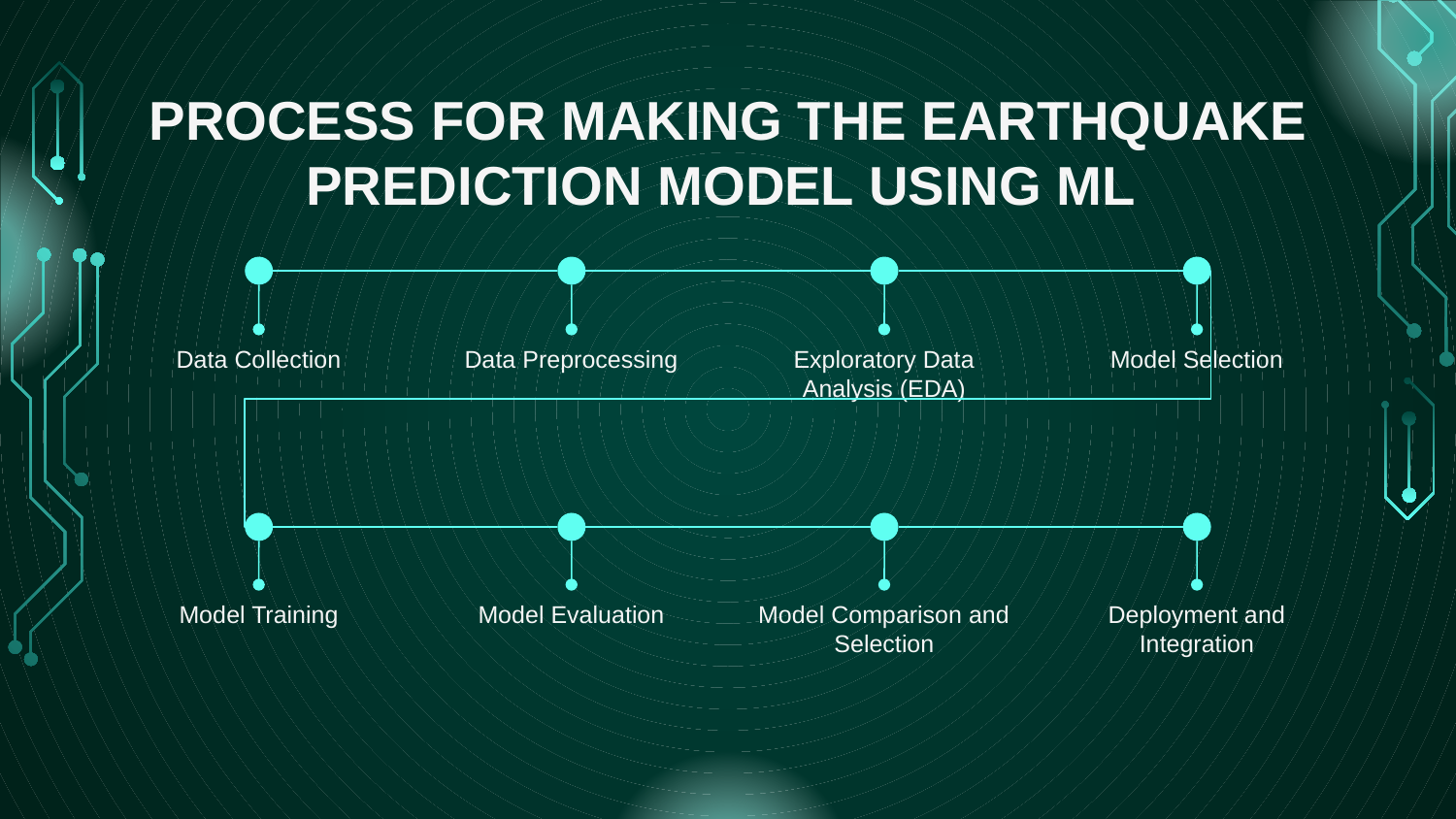

# PROCESS FOR MAKING THE EARTHQUAKE PREDICTION MODEL USING ML

Data Collection
Data Preprocessing
Exploratory Data Analysis (EDA)
Model Selection

Model Training
Model Evaluation
Model Comparison and Selection
Deployment and Integration